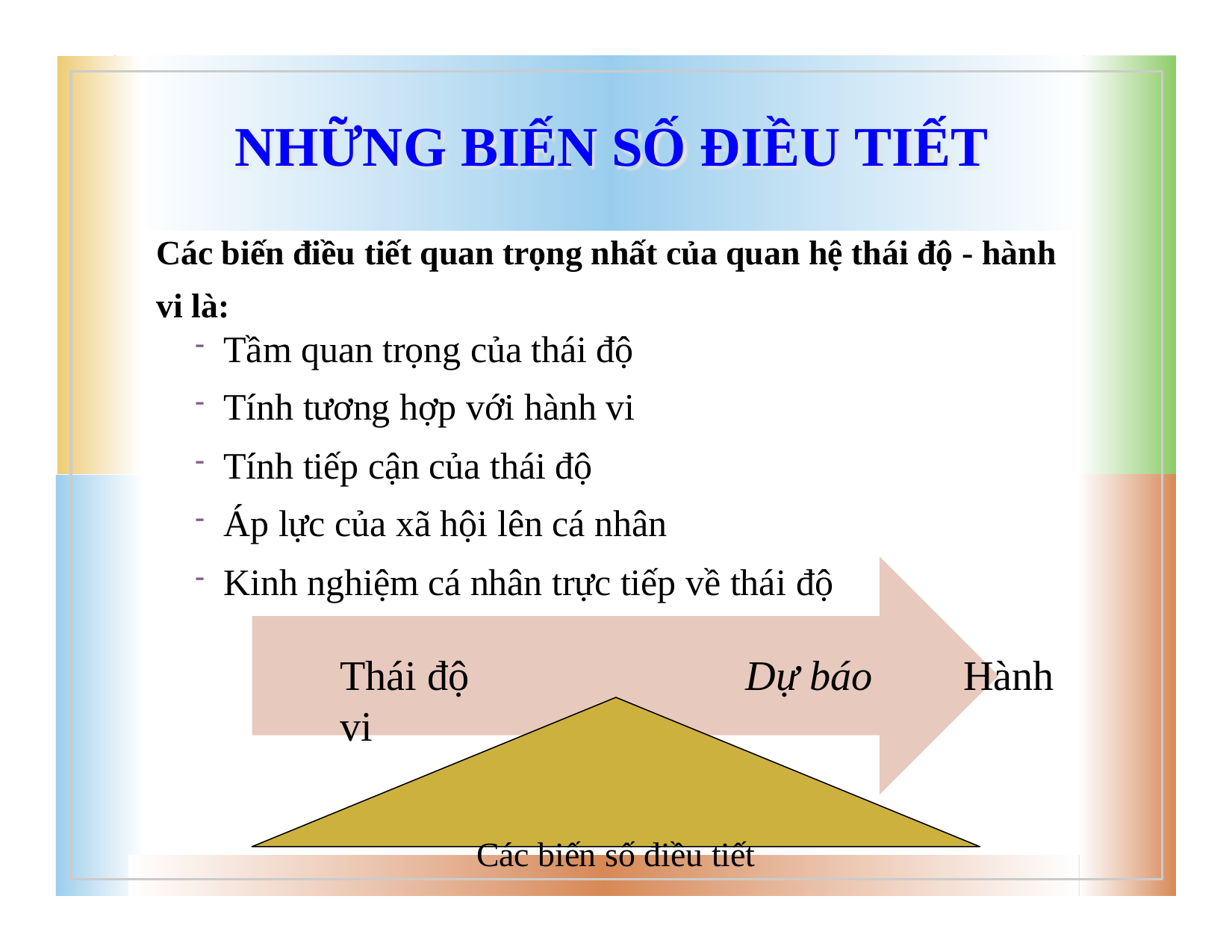

# NHỮNG BIẾN SỐ ĐIỀU TIẾT

Các biến điều tiết quan trọng nhất của quan hệ thái độ - hành  vi là:
Tầm quan trọng của thái độ
Tính tương hợp với hành vi
Tính tiếp cận của thái độ
Áp lực của xã hội lên cá nhân
Kinh nghiệm cá nhân trực tiếp về thái độ

Thái độ	Dự báo	Hành vi

Các biến số điều tiết